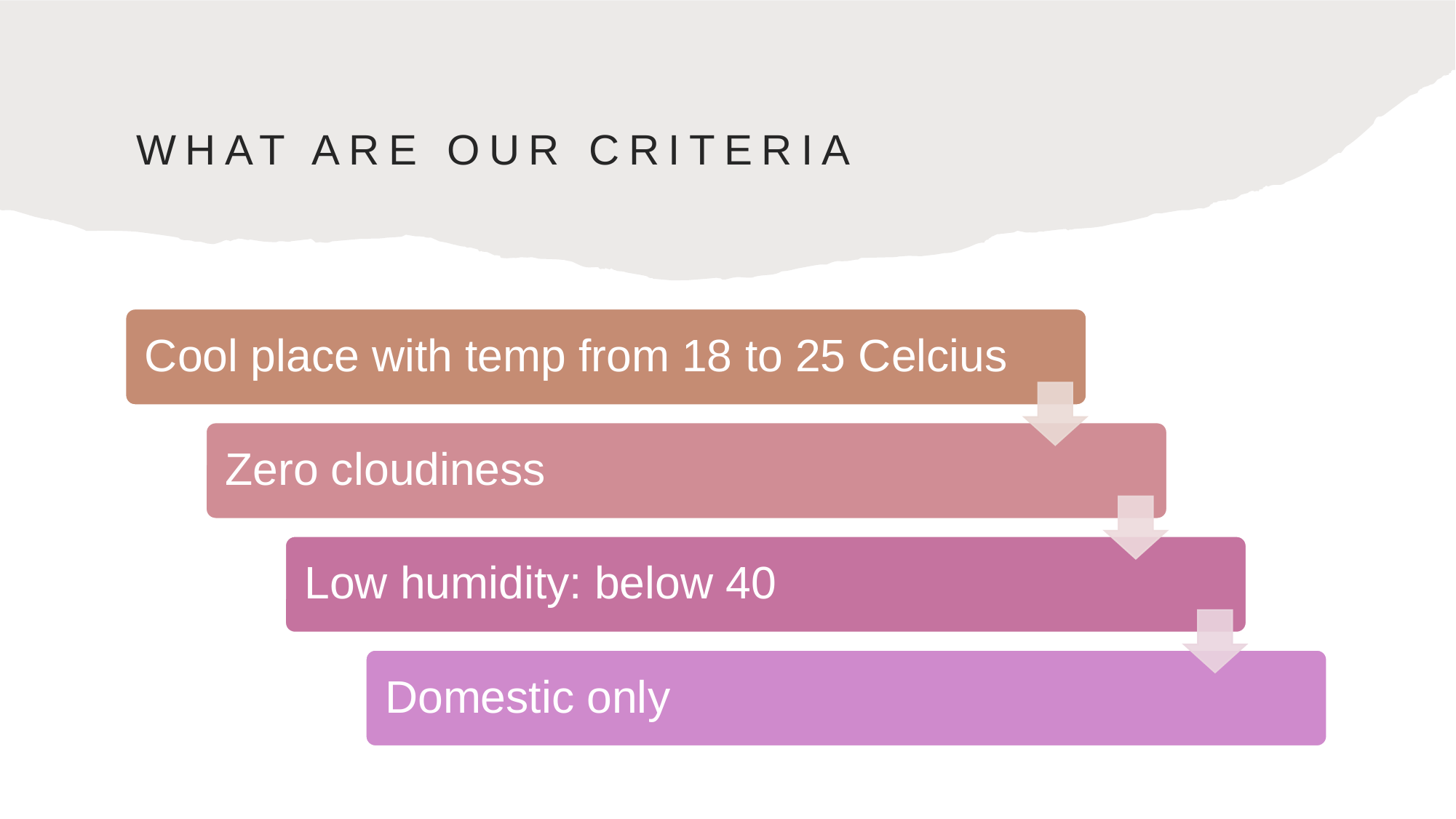

# What are our criteria
Cool place with temp from 18 to 25 Celcius
Zero cloudiness
Low humidity: below 40
Domestic only